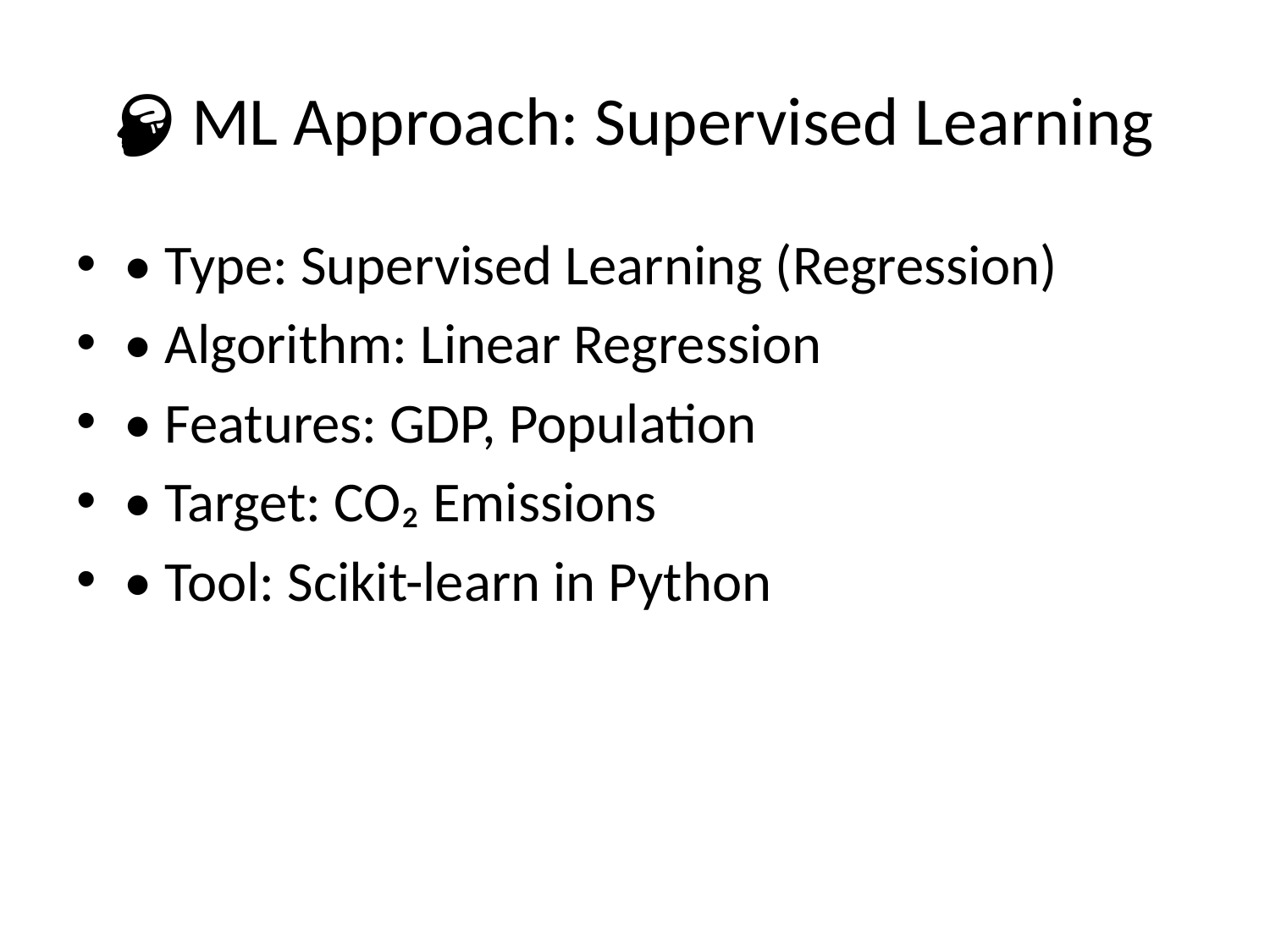

# 🧠 ML Approach: Supervised Learning
• Type: Supervised Learning (Regression)
• Algorithm: Linear Regression
• Features: GDP, Population
• Target: CO₂ Emissions
• Tool: Scikit-learn in Python